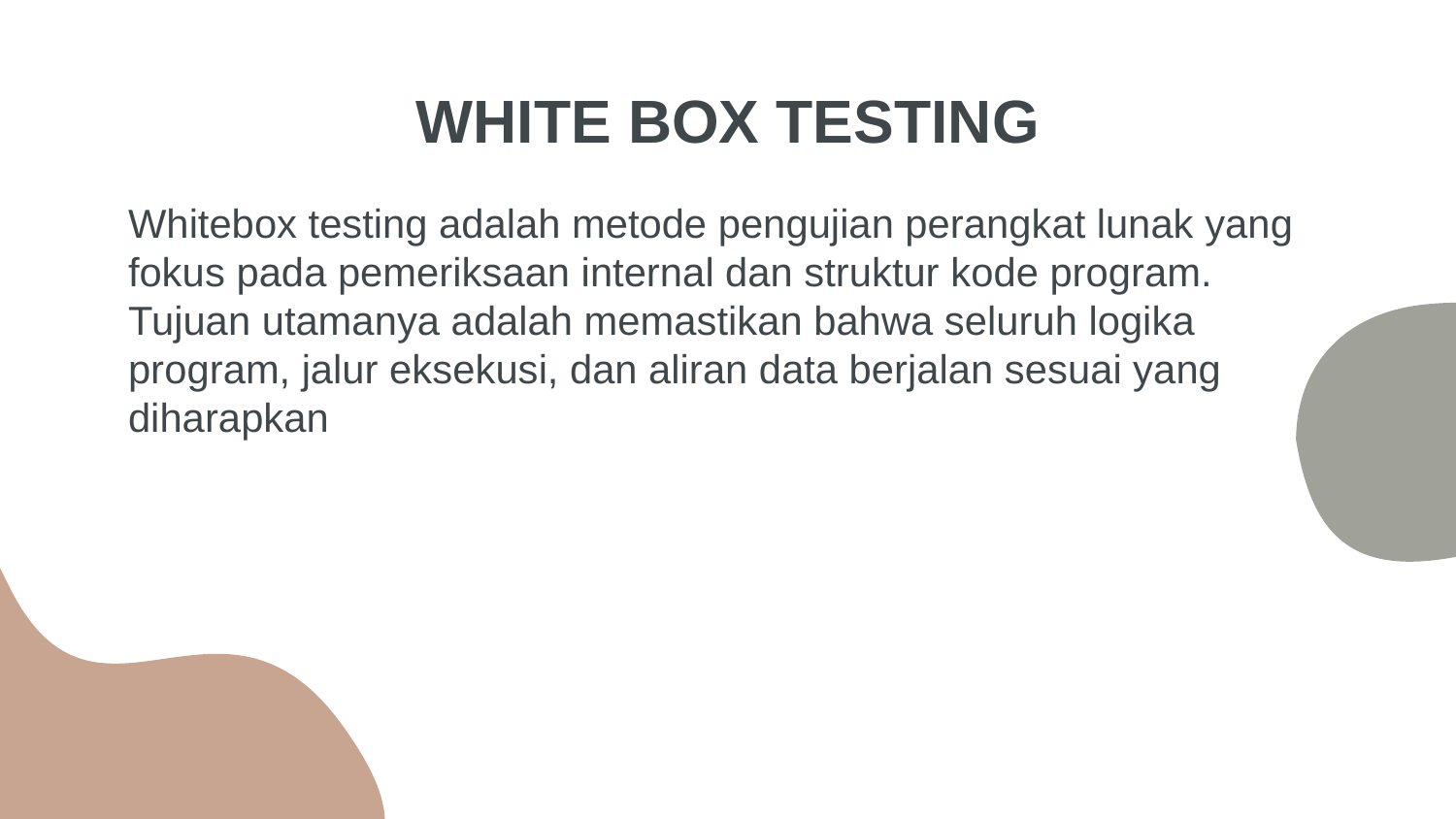

# WHITE BOX TESTING
Whitebox testing adalah metode pengujian perangkat lunak yang fokus pada pemeriksaan internal dan struktur kode program. Tujuan utamanya adalah memastikan bahwa seluruh logika program, jalur eksekusi, dan aliran data berjalan sesuai yang diharapkan